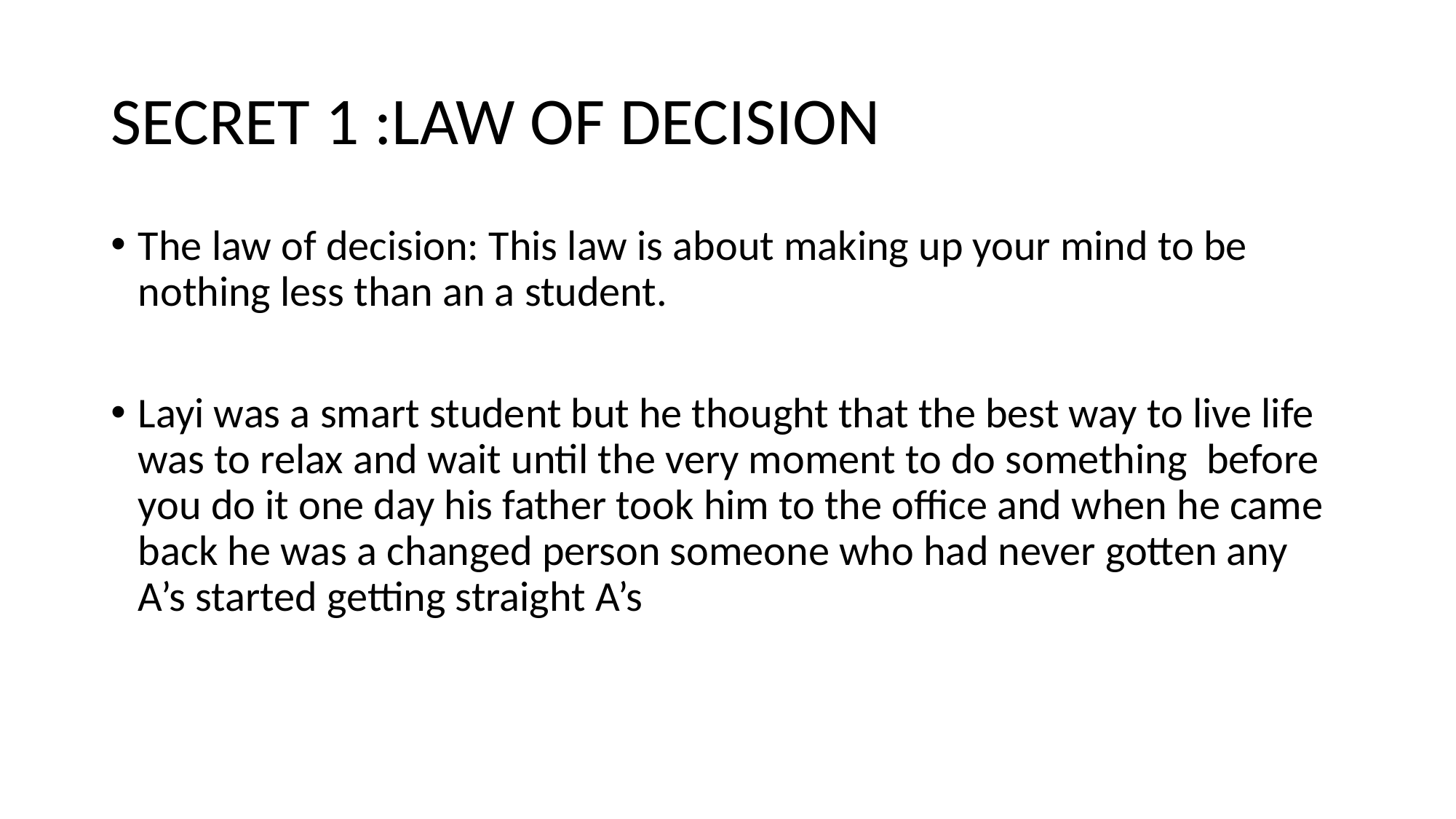

# SECRET 1 :LAW OF DECISION
The law of decision: This law is about making up your mind to be nothing less than an a student.

Layi was a smart student but he thought that the best way to live life was to relax and wait until the very moment to do something  before you do it one day his father took him to the office and when he came back he was a changed person someone who had never gotten any A’s started getting straight A’s